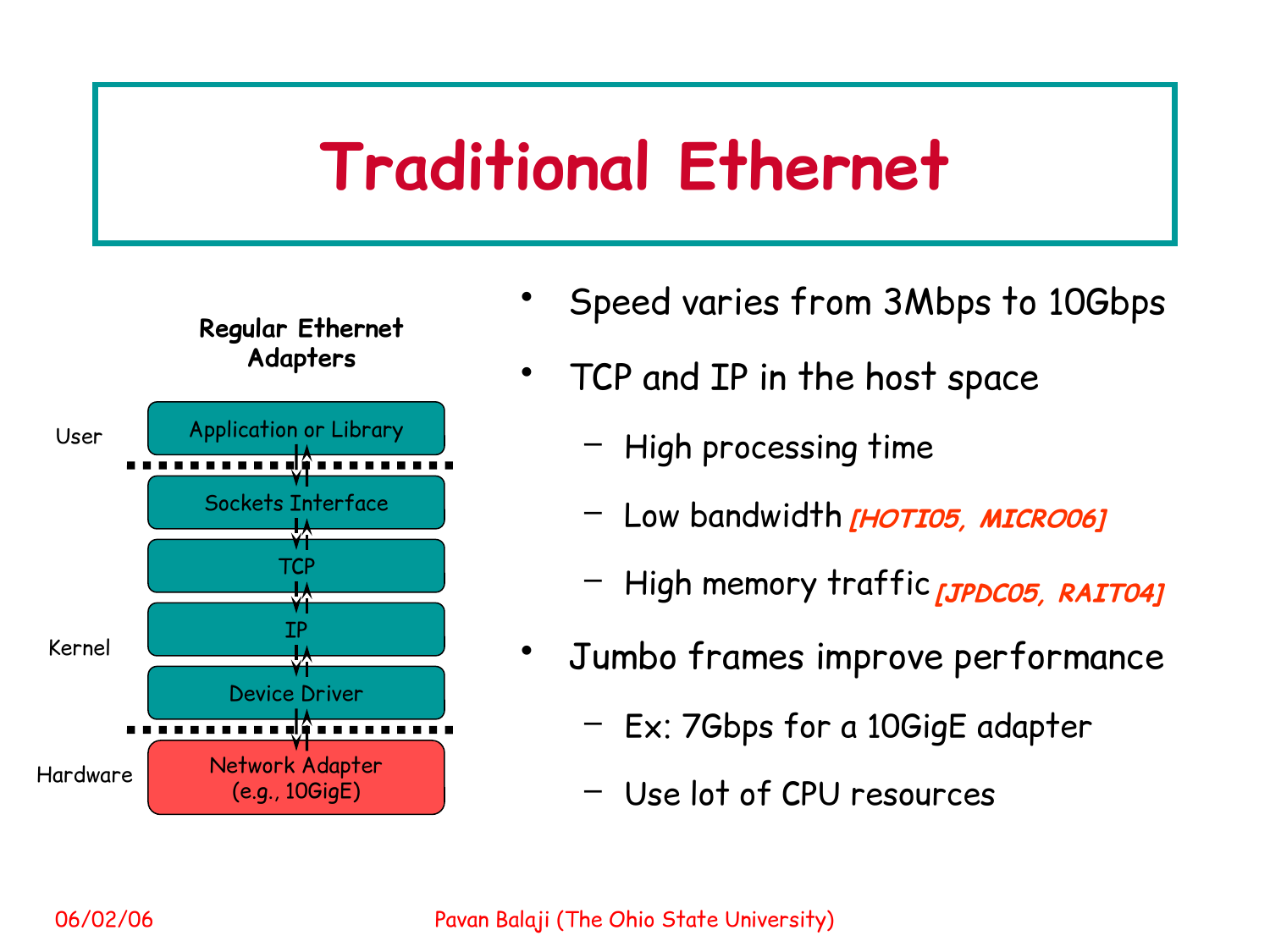

# Traditional Ethernet
Speed varies from 3Mbps to 10Gbps
TCP and IP in the host space
High processing time
Low bandwidth
High memory traffic
Jumbo frames improve performance
Ex: 7Gbps for a 10GigE adapter
Use lot of CPU resources
Regular Ethernet Adapters
Application or Library
User

Sockets Interface
[HOTI05, MICRO06]

TCP
[JPDC05, RAIT04]

IP
Kernel

Device Driver

Network Adapter
(e.g., 10GigE)
Hardware
06/02/06
Pavan Balaji (The Ohio State University)